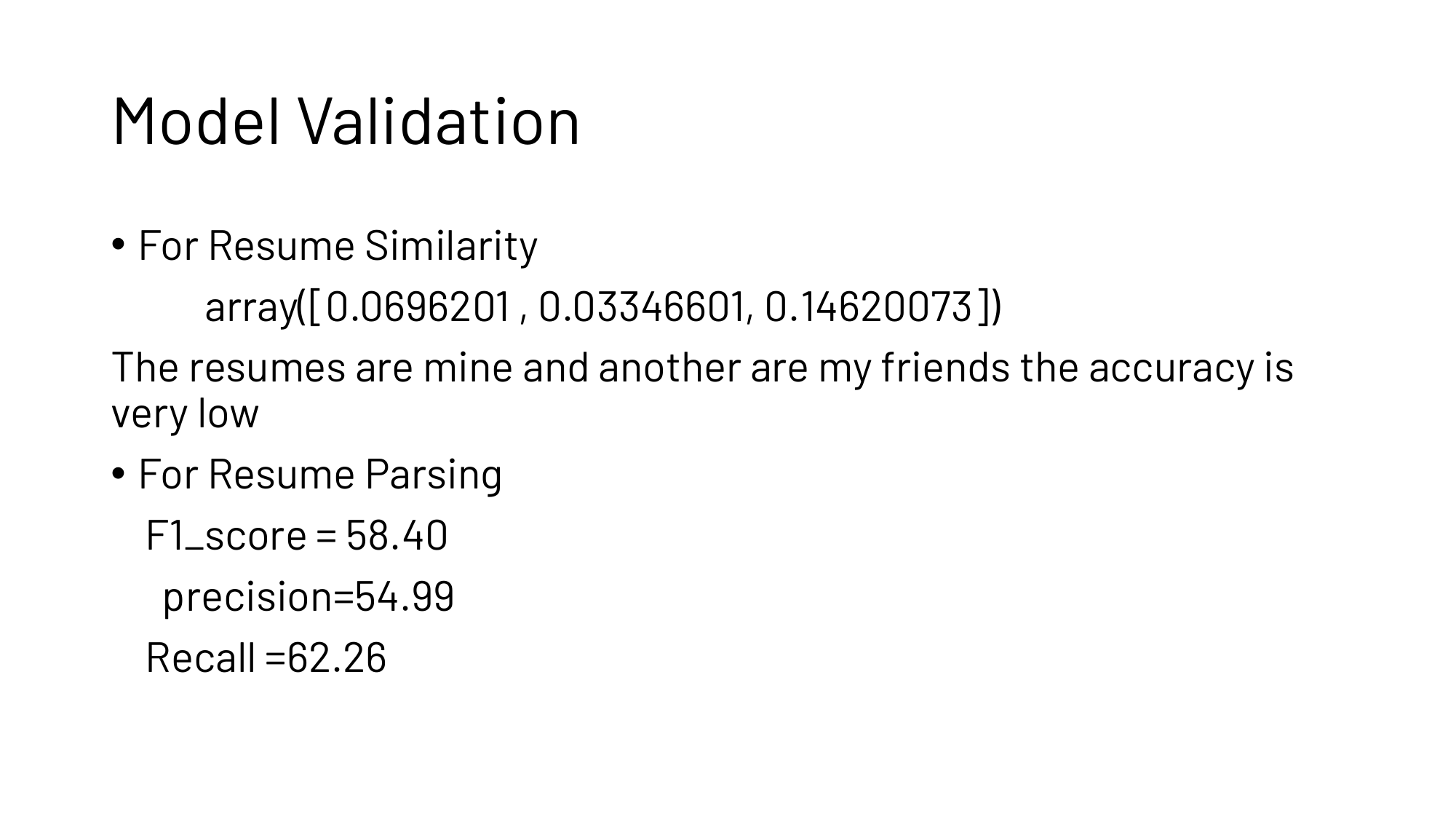

# Model Validation
For Resume Similarity
           array([0.0696201 , 0.03346601, 0.14620073])
The resumes are mine and another are my friends the accuracy is very low
For Resume Parsing
    F1_score = 58.40
      precision=54.99
    Recall =62.26